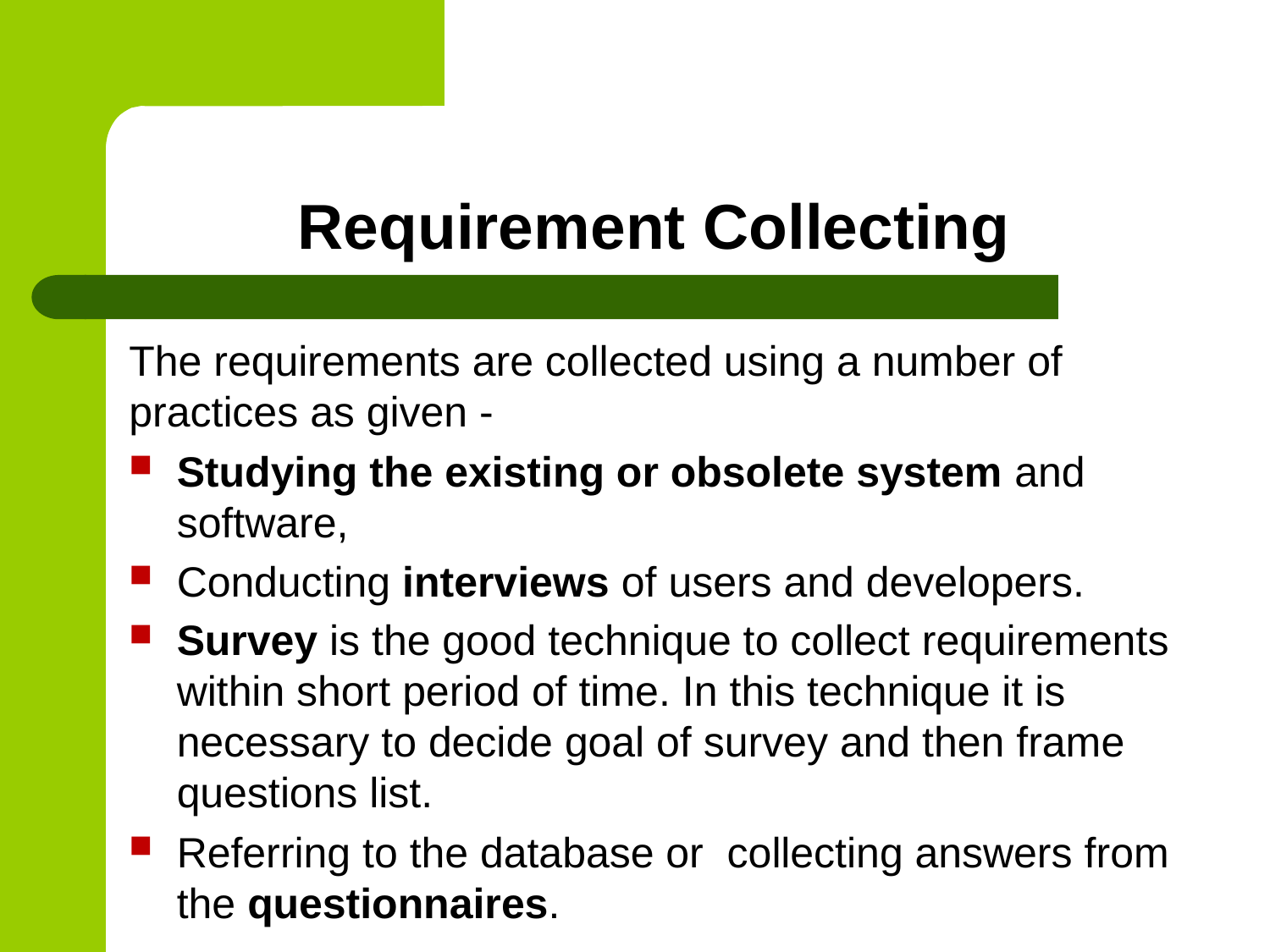

Requirement Collecting
The requirements are collected using a number of practices as given -
Studying the existing or obsolete system and software,
Conducting interviews of users and developers.
Survey is the good technique to collect requirements within short period of time. In this technique it is necessary to decide goal of survey and then frame questions list.
Referring to the database or  collecting answers from the questionnaires.